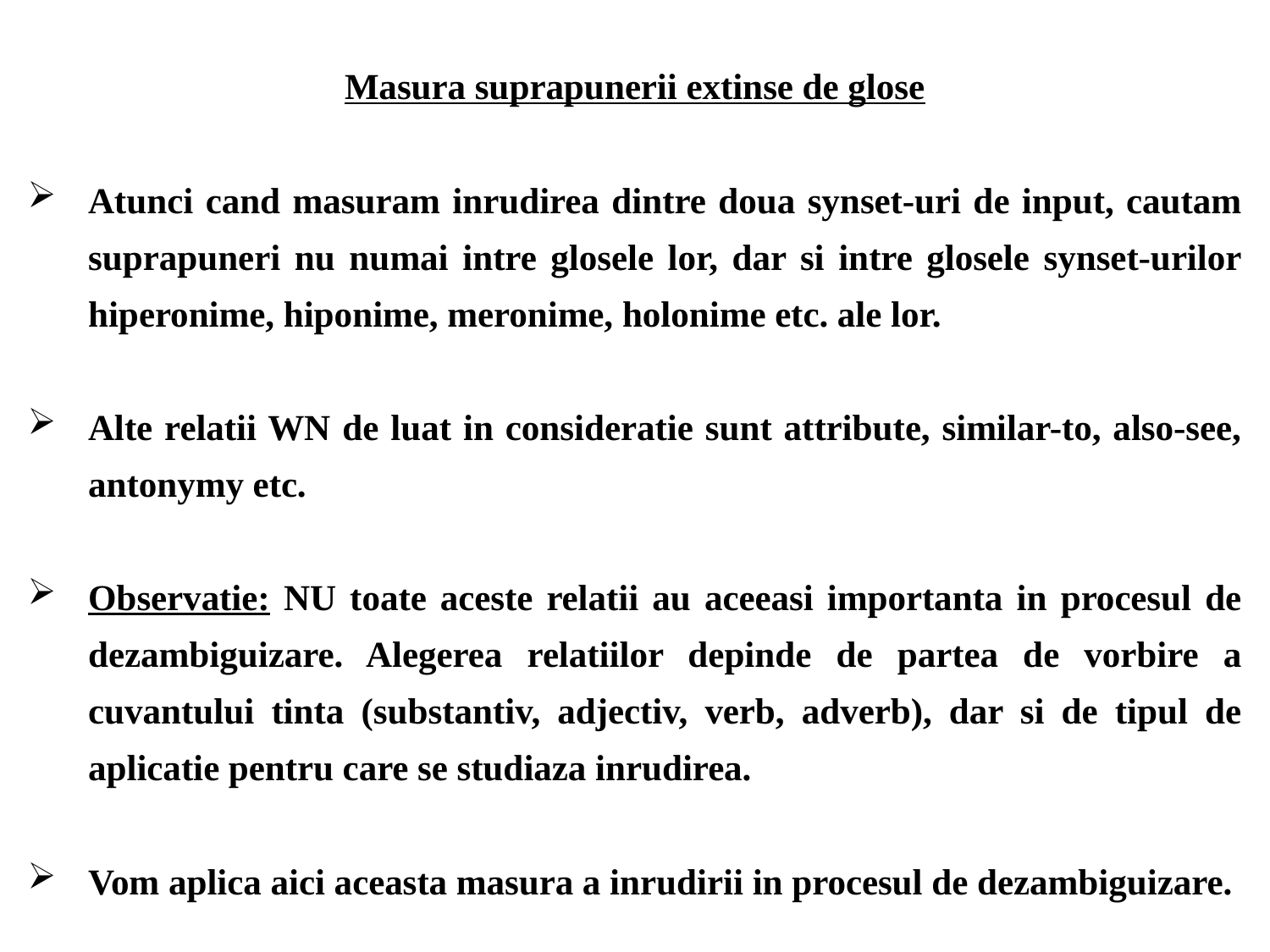

Masura suprapunerii extinse de glose

Atunci cand masuram inrudirea dintre doua synset-uri de input, cautam suprapuneri nu numai intre glosele lor, dar si intre glosele synset-urilor hiperonime, hiponime, meronime, holonime etc. ale lor.

Alte relatii WN de luat in consideratie sunt attribute, similar-to, also-see, antonymy etc.

Observatie: NU toate aceste relatii au aceeasi importanta in procesul de dezambiguizare. Alegerea relatiilor depinde de partea de vorbire a cuvantului tinta (substantiv, adjectiv, verb, adverb), dar si de tipul de aplicatie pentru care se studiaza inrudirea.

Vom aplica aici aceasta masura a inrudirii in procesul de dezambiguizare.